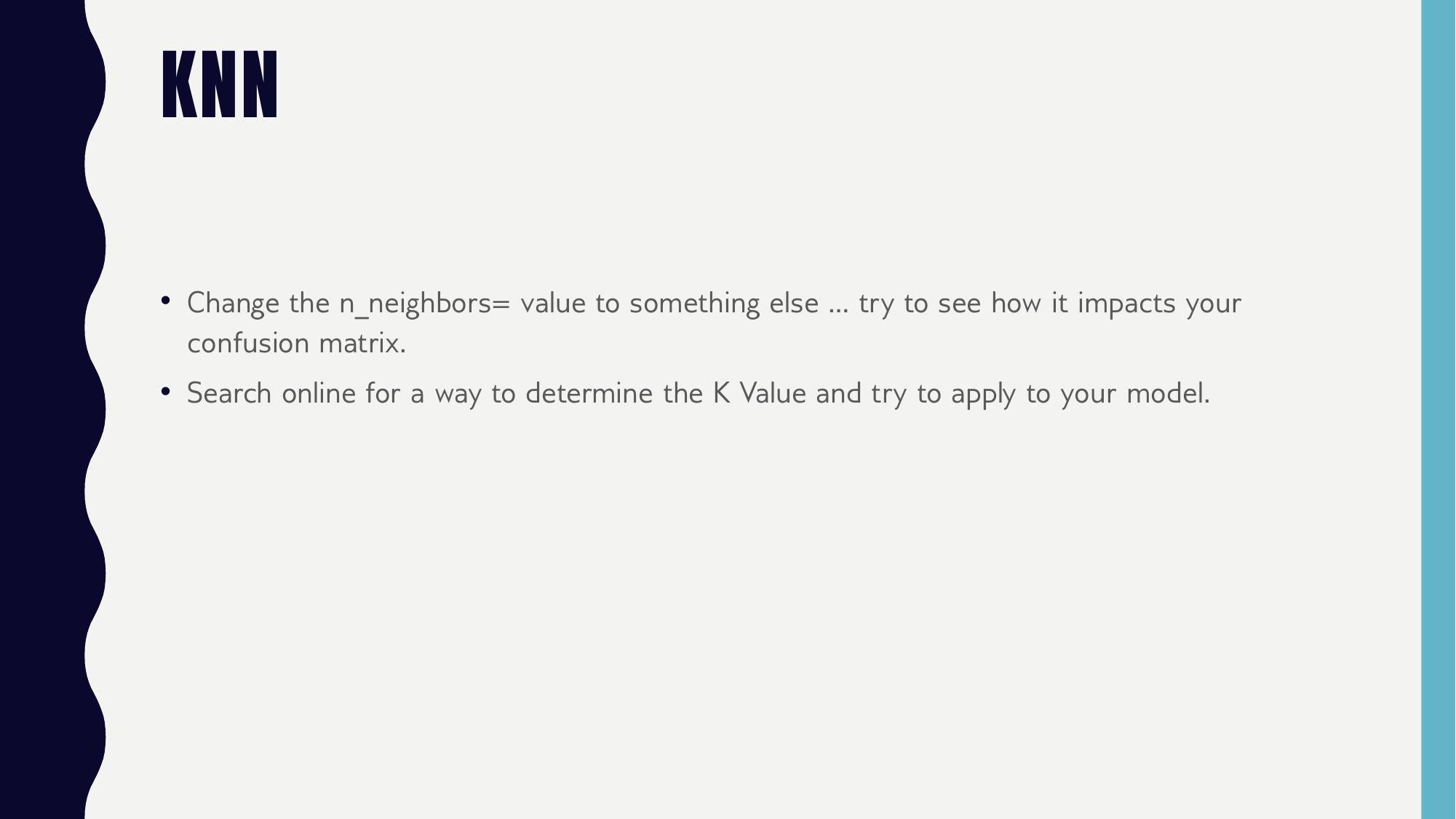

# KNN
Change the n_neighbors= value to something else … try to see how it impacts your confusion matrix.
Search online for a way to determine the K Value and try to apply to your model.